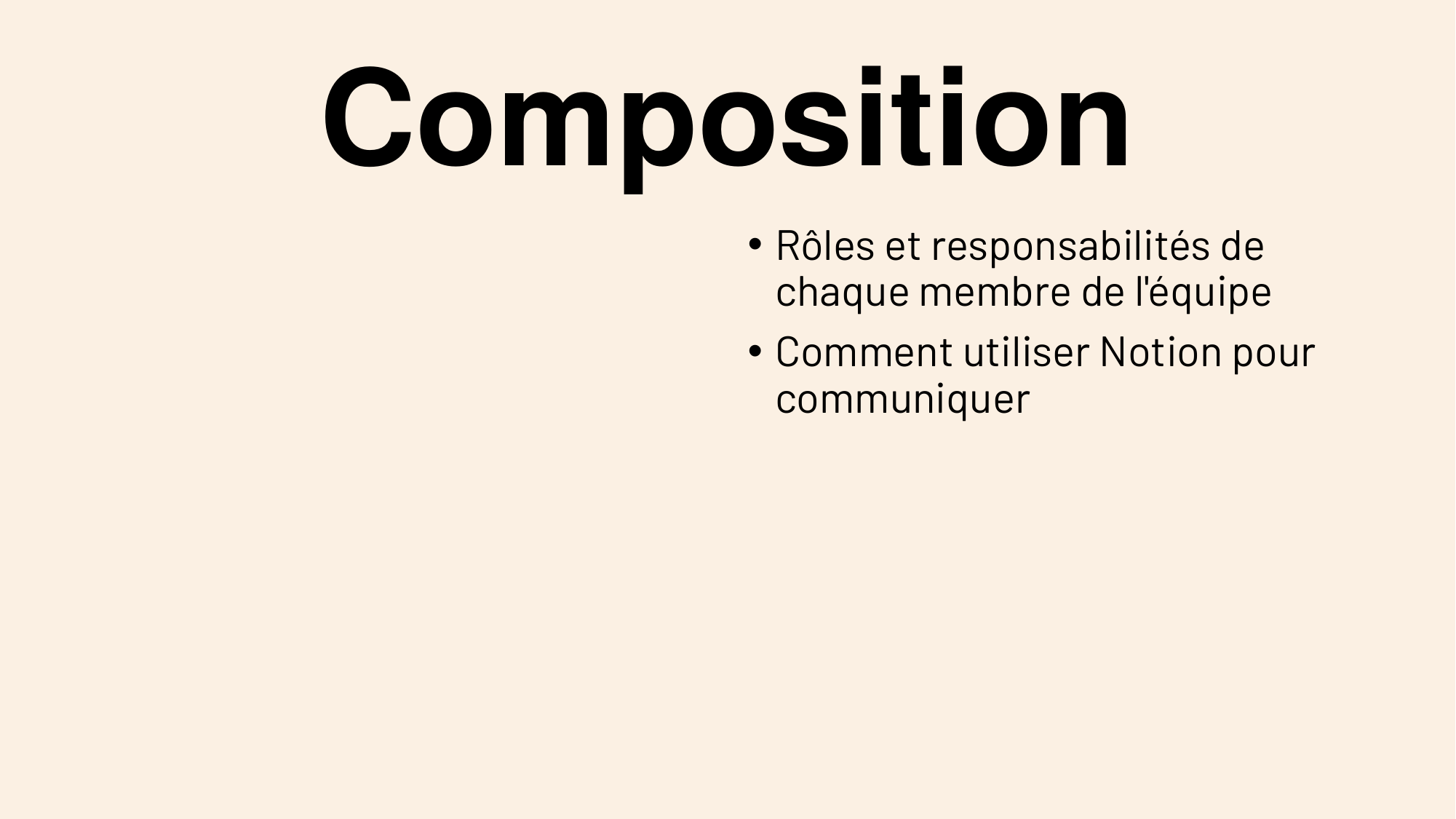

# Composition
Rôles et responsabilités de chaque membre de l'équipe
Comment utiliser Notion pour communiquer